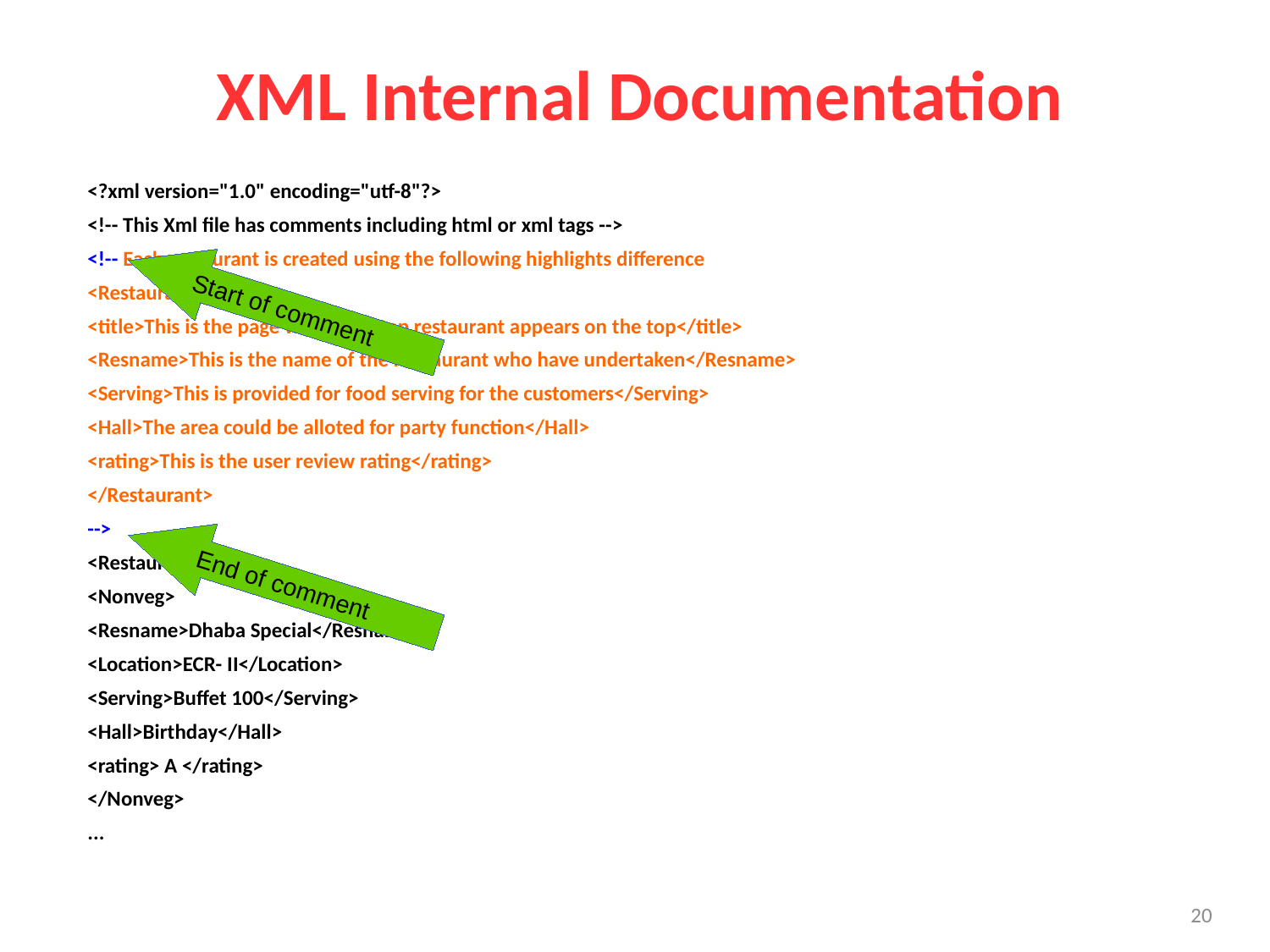

# XML Internal Documentation
<?xml version="1.0" encoding="utf-8"?>
<!-- This Xml file has comments including html or xml tags -->
<!-- Each restaurant is created using the following highlights difference
<Restaurant>
<title>This is the page where the top restaurant appears on the top</title>
<Resname>This is the name of the Restaurant who have undertaken</Resname>
<Serving>This is provided for food serving for the customers</Serving>
<Hall>The area could be alloted for party function</Hall>
<rating>This is the user review rating</rating>
</Restaurant>
-->
<Restaurant>
<Nonveg>
<Resname>Dhaba Special</Resname>
<Location>ECR- II</Location>
<Serving>Buffet 100</Serving>
<Hall>Birthday</Hall>
<rating> A </rating>
</Nonveg>
...
Start of comment
End of comment
20